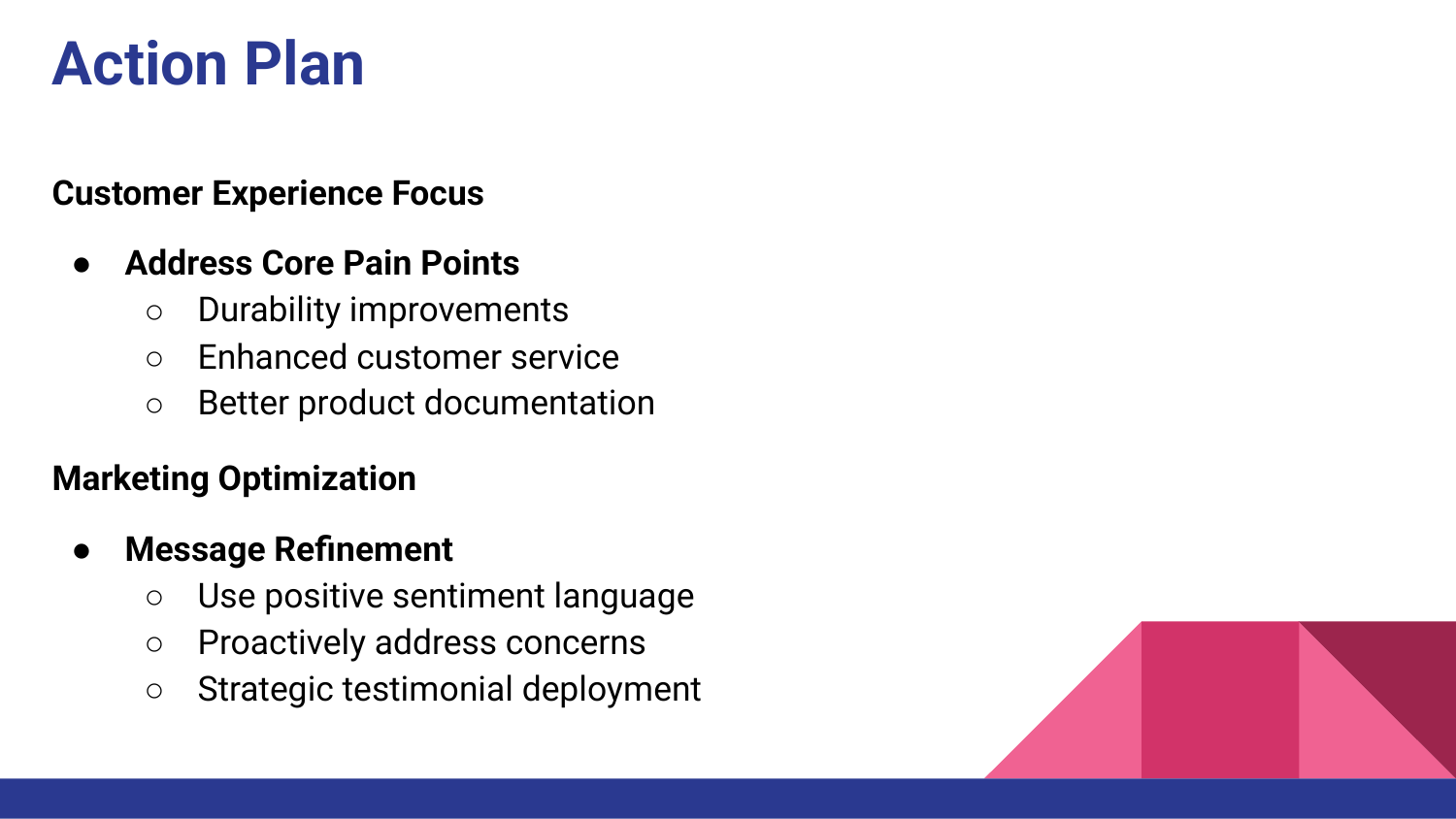

# Action Plan
Customer Experience Focus
Address Core Pain Points
Durability improvements
Enhanced customer service
Better product documentation
Marketing Optimization
Message Refinement
Use positive sentiment language
Proactively address concerns
Strategic testimonial deployment